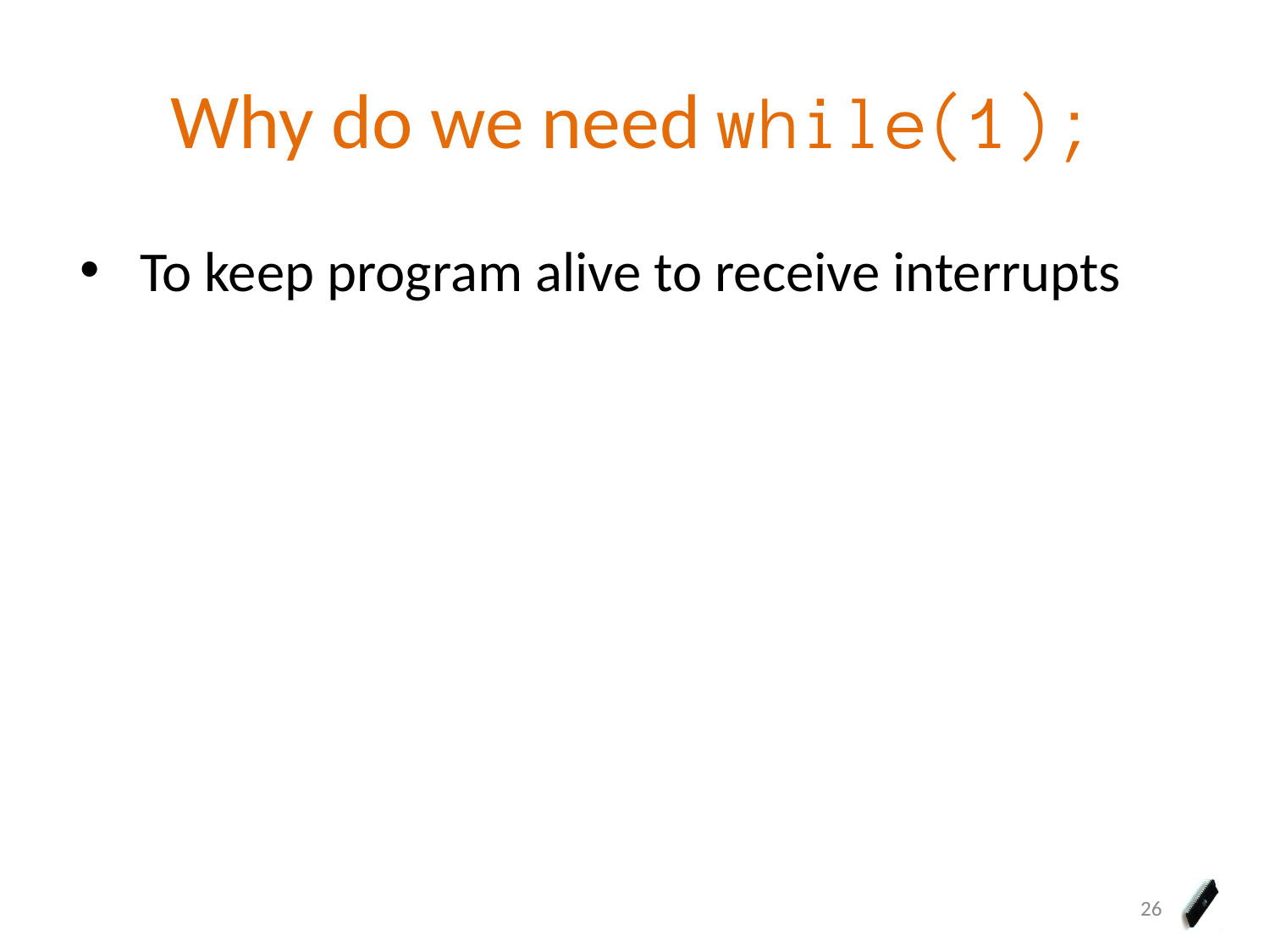

# Why do we need while(1);
To keep program alive to receive interrupts
26